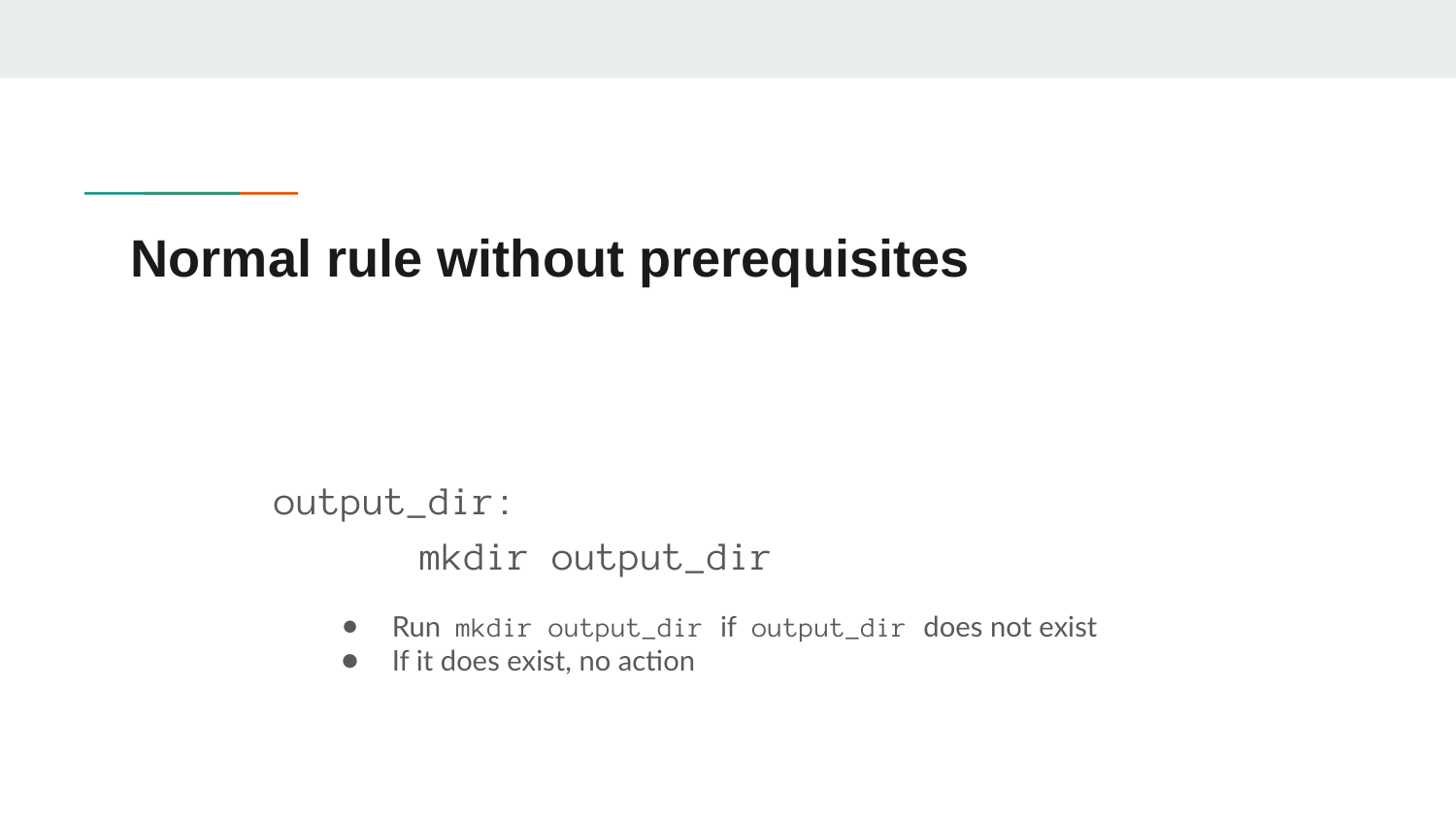

# Normal rule without prerequisites
output_dir:
	mkdir output_dir
Run mkdir output_dir if output_dir does not exist
If it does exist, no action